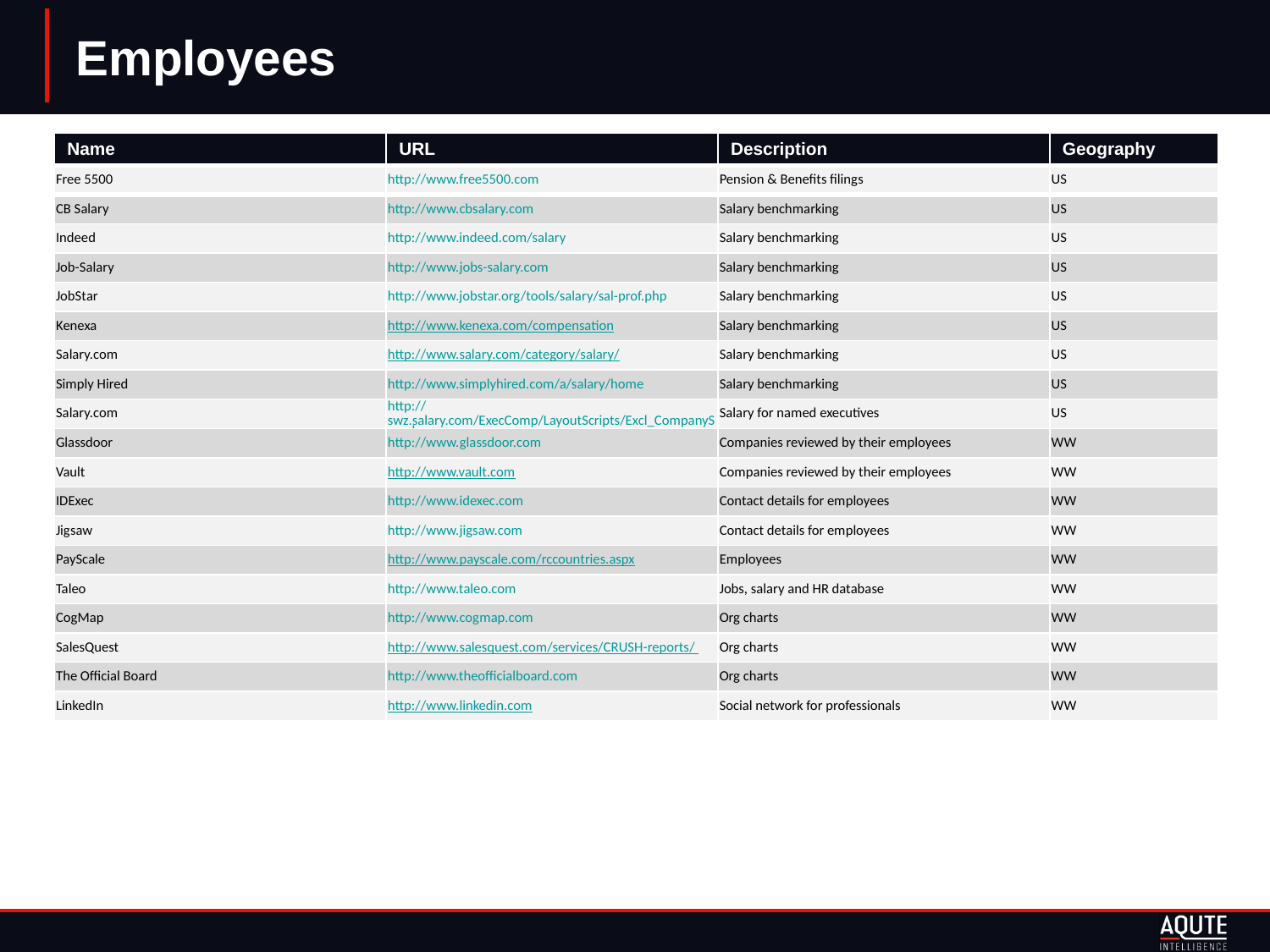

# Employees
| Name | URL | Description | Geography |
| --- | --- | --- | --- |
| Free 5500 | http://www.free5500.com | Pension & Benefits filings | US |
| CB Salary | http://www.cbsalary.com | Salary benchmarking | US |
| Indeed | http://www.indeed.com/salary | Salary benchmarking | US |
| Job-Salary | http://www.jobs-salary.com | Salary benchmarking | US |
| JobStar | http://www.jobstar.org/tools/salary/sal-prof.php | Salary benchmarking | US |
| Kenexa | http://www.kenexa.com/compensation | Salary benchmarking | US |
| Salary.com | http://www.salary.com/category/salary/ | Salary benchmarking | US |
| Simply Hired | http://www.simplyhired.com/a/salary/home | Salary benchmarking | US |
| Salary.com | http://swz.salary.com/ExecComp/LayoutScripts/Excl\_CompanySearch.aspx | Salary for named executives | US |
| Glassdoor | http://www.glassdoor.com | Companies reviewed by their employees | WW |
| Vault | http://www.vault.com | Companies reviewed by their employees | WW |
| IDExec | http://www.idexec.com | Contact details for employees | WW |
| Jigsaw | http://www.jigsaw.com | Contact details for employees | WW |
| PayScale | http://www.payscale.com/rccountries.aspx | Employees | WW |
| Taleo | http://www.taleo.com | Jobs, salary and HR database | WW |
| CogMap | http://www.cogmap.com | Org charts | WW |
| SalesQuest | http://www.salesquest.com/services/CRUSH-reports/ | Org charts | WW |
| The Official Board | http://www.theofficialboard.com | Org charts | WW |
| LinkedIn | http://www.linkedin.com | Social network for professionals | WW |